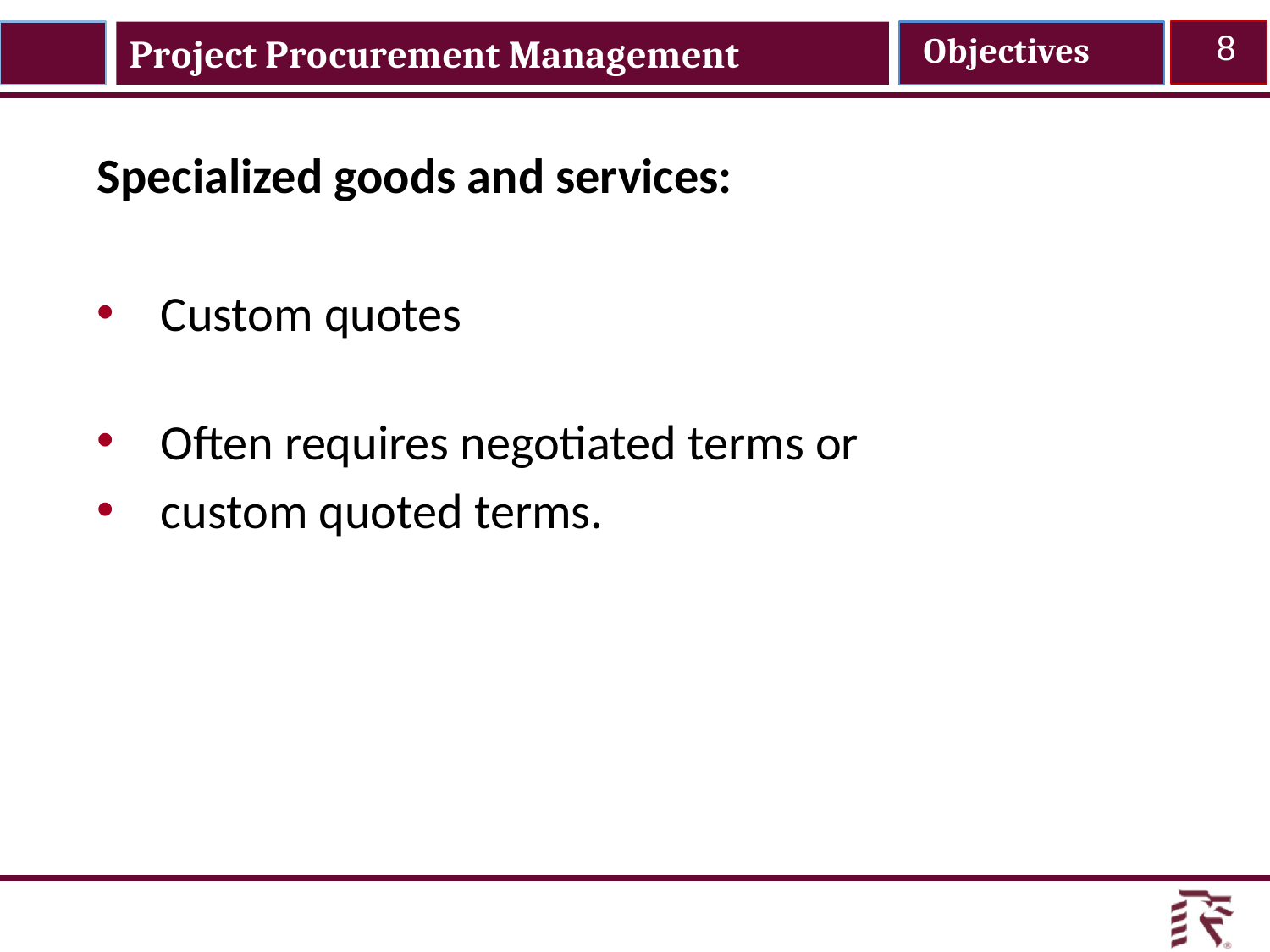

Project Procurement Management
Objectives
8
Specialized goods and services:

Custom quotes

Often requires negotiated terms or
custom quoted terms.